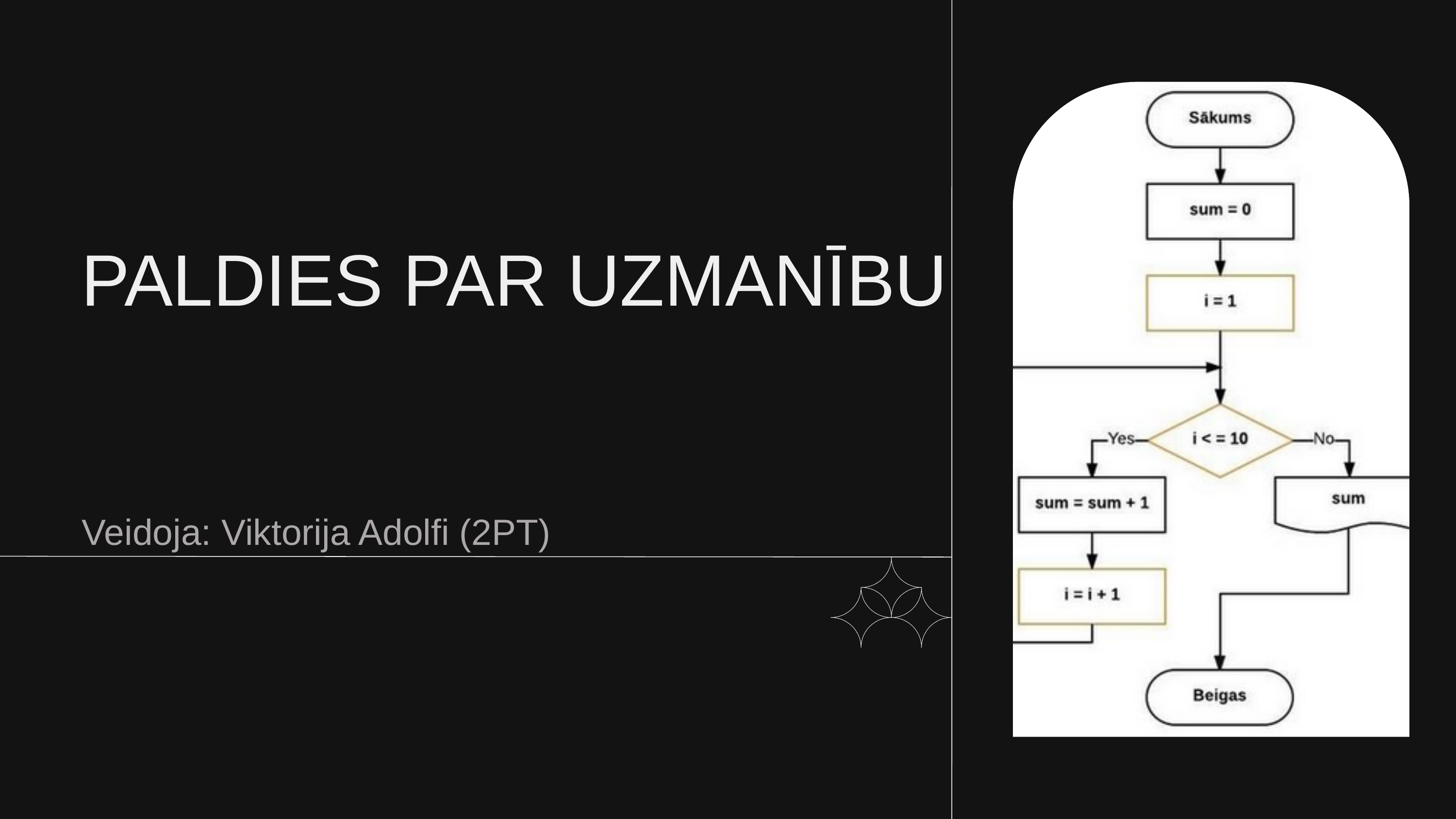

PALDIES PAR UZMANĪBU
Veidoja: Viktorija Adolfi (2PT)